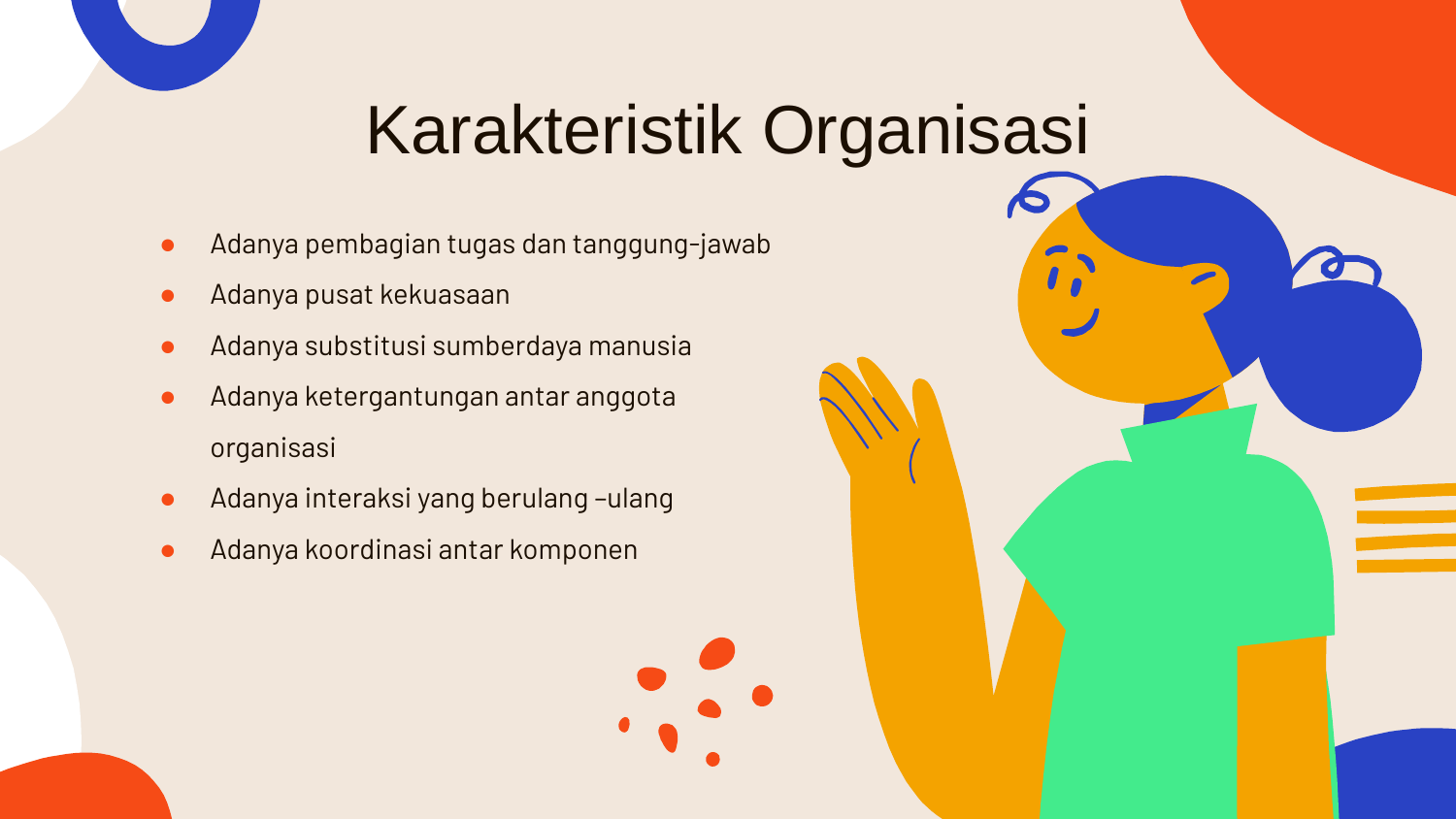

# Karakteristik Organisasi

Adanya pembagian tugas dan tanggung-jawab
Adanya pusat kekuasaan
Adanya substitusi sumberdaya manusia
Adanya ketergantungan antar anggota organisasi
Adanya interaksi yang berulang –ulang
Adanya koordinasi antar komponen